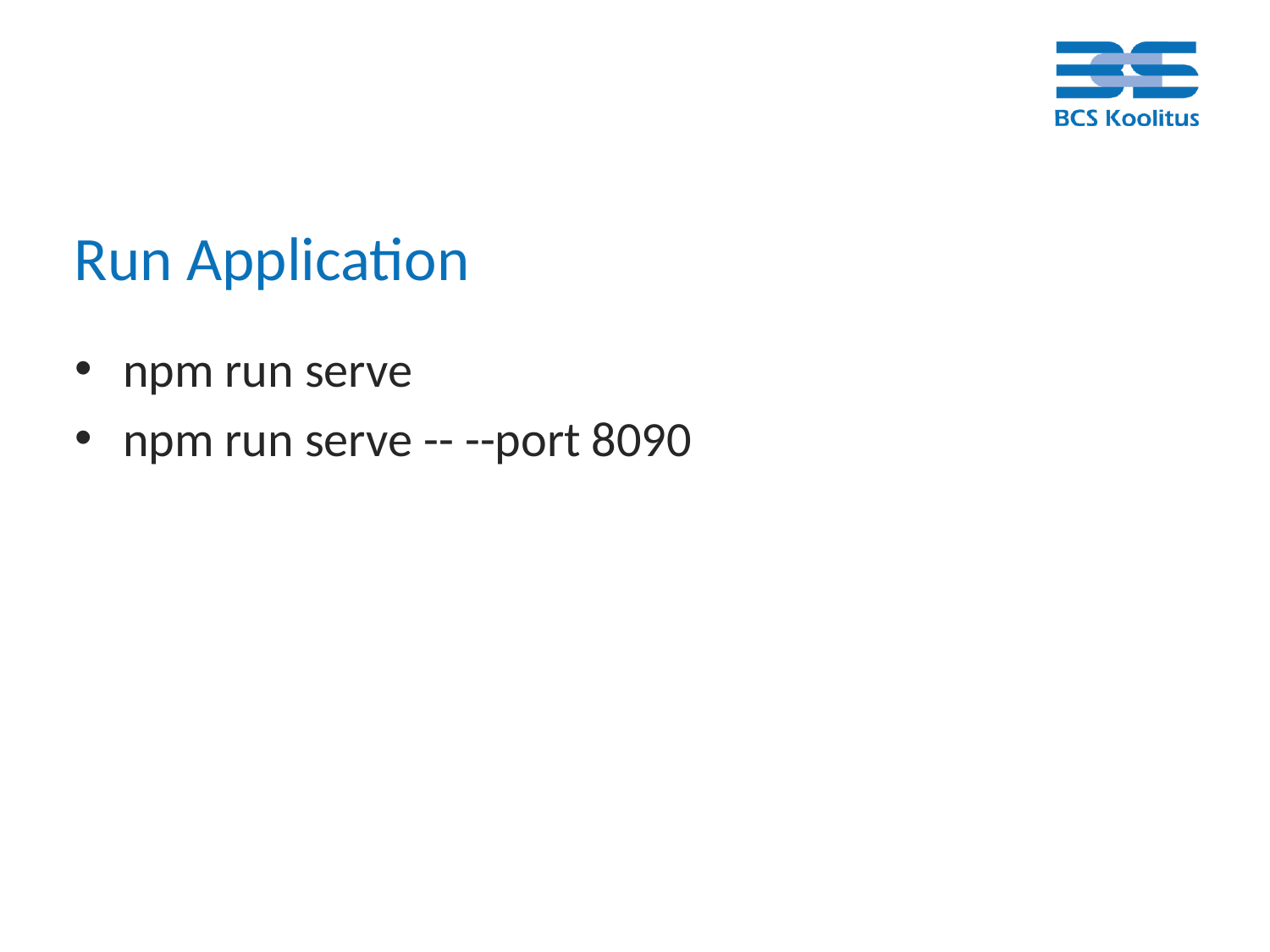

# Run Application
npm run serve
npm run serve -- --port 8090